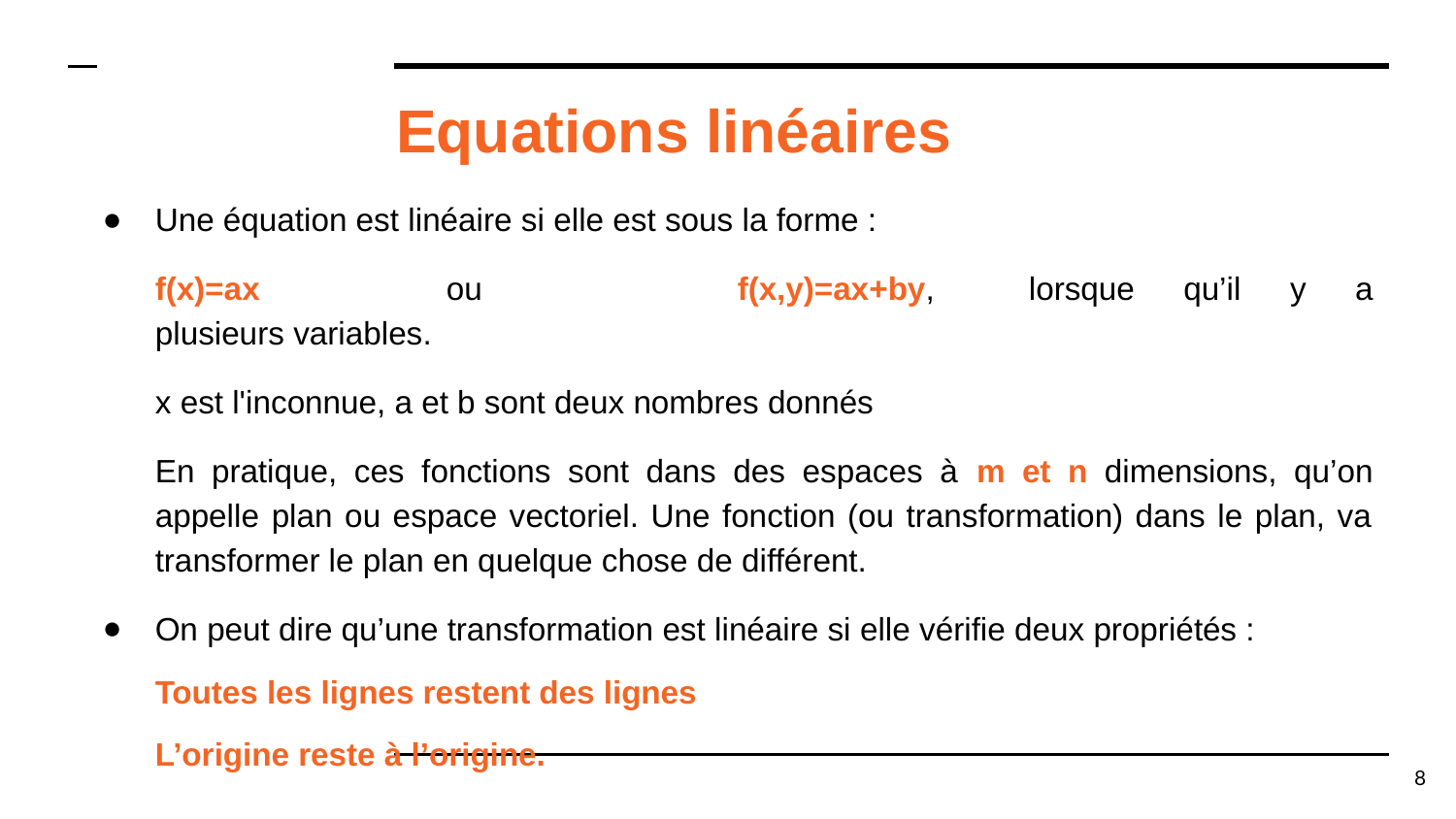

# Equations linéaires
Une équation est linéaire si elle est sous la forme :
f(x)=ax		ou		f(x,y)=ax+by,	lorsque qu’il y a plusieurs variables.
x est l'inconnue, a et b sont deux nombres donnés
En pratique, ces fonctions sont dans des espaces à m et n dimensions, qu’on appelle plan ou espace vectoriel. Une fonction (ou transformation) dans le plan, va transformer le plan en quelque chose de différent.
On peut dire qu’une transformation est linéaire si elle vérifie deux propriétés :
Toutes les lignes restent des lignes
L’origine reste à l’origine.
8